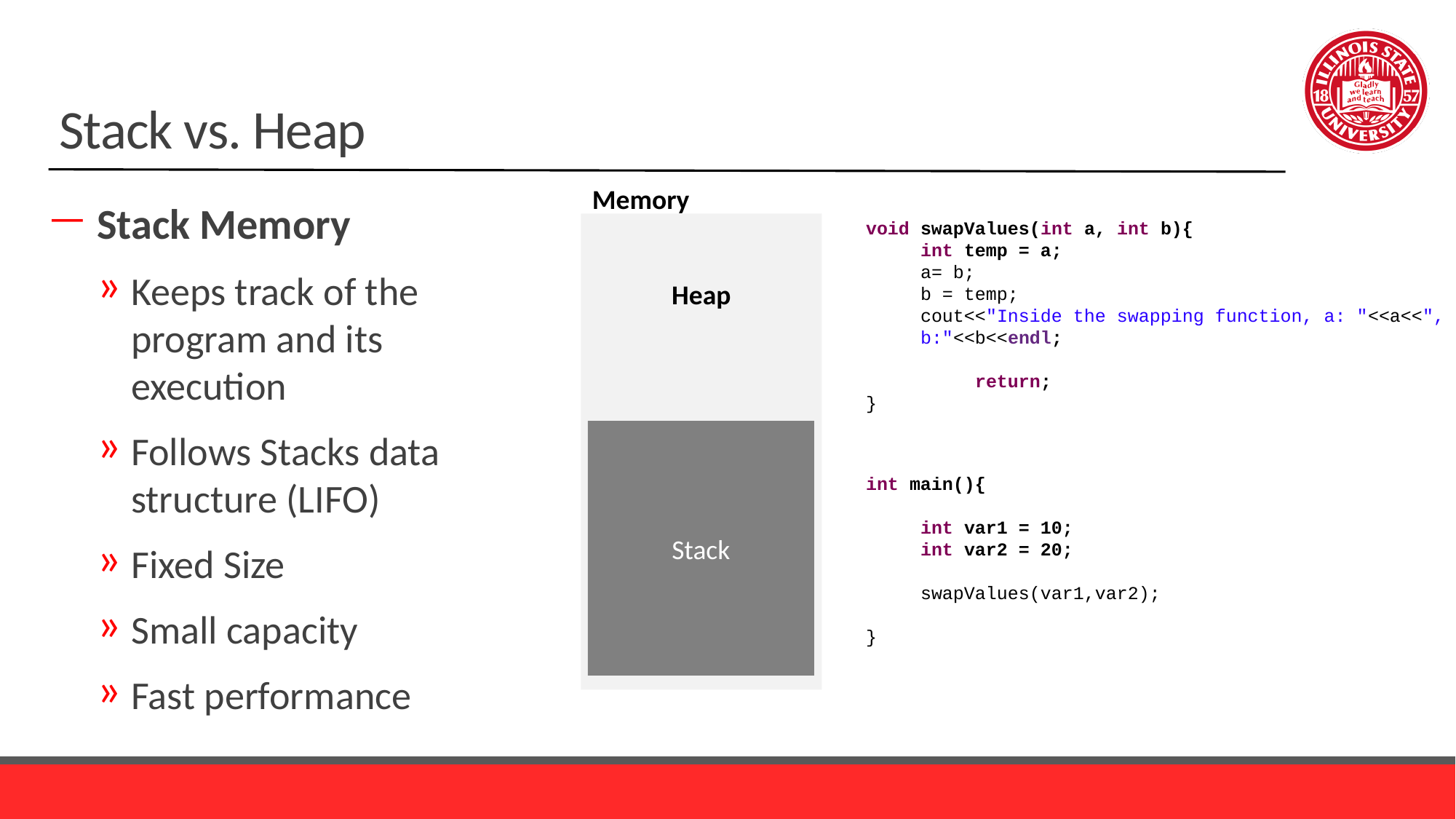

# Stack vs. Heap
Memory
Stack Memory
Keeps track of the program and its execution
Follows Stacks data structure (LIFO)
Fixed Size
Small capacity
Fast performance
void swapValues(int a, int b){
int temp = a;
a= b;
b = temp;
cout<<"Inside the swapping function, a: "<<a<<", b:"<<b<<endl;

 	return;
}

Heap
Stack
int main(){

int var1 = 10;
int var2 = 20;

swapValues(var1,var2);

}